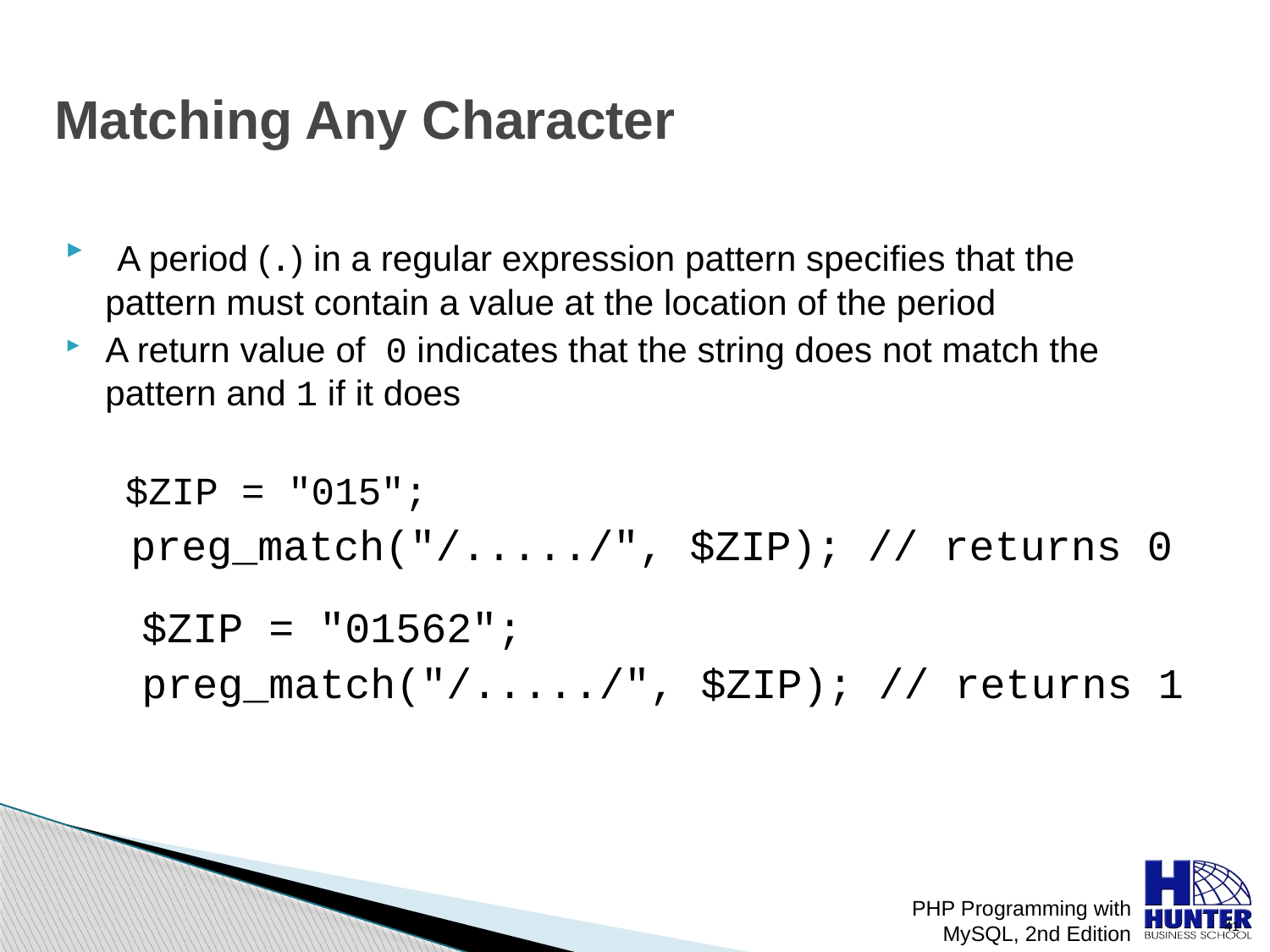

# Matching Any Character
 A period (.) in a regular expression pattern specifies that the pattern must contain a value at the location of the period
A return value of  0 indicates that the string does not match the pattern and 1 if it does

	  $ZIP = "015";
	 preg_match("/...../", $ZIP); // returns 0

   $ZIP = "01562";
   preg_match("/...../", $ZIP); // returns 1

PHP Programming with MySQL, 2nd Edition
 41